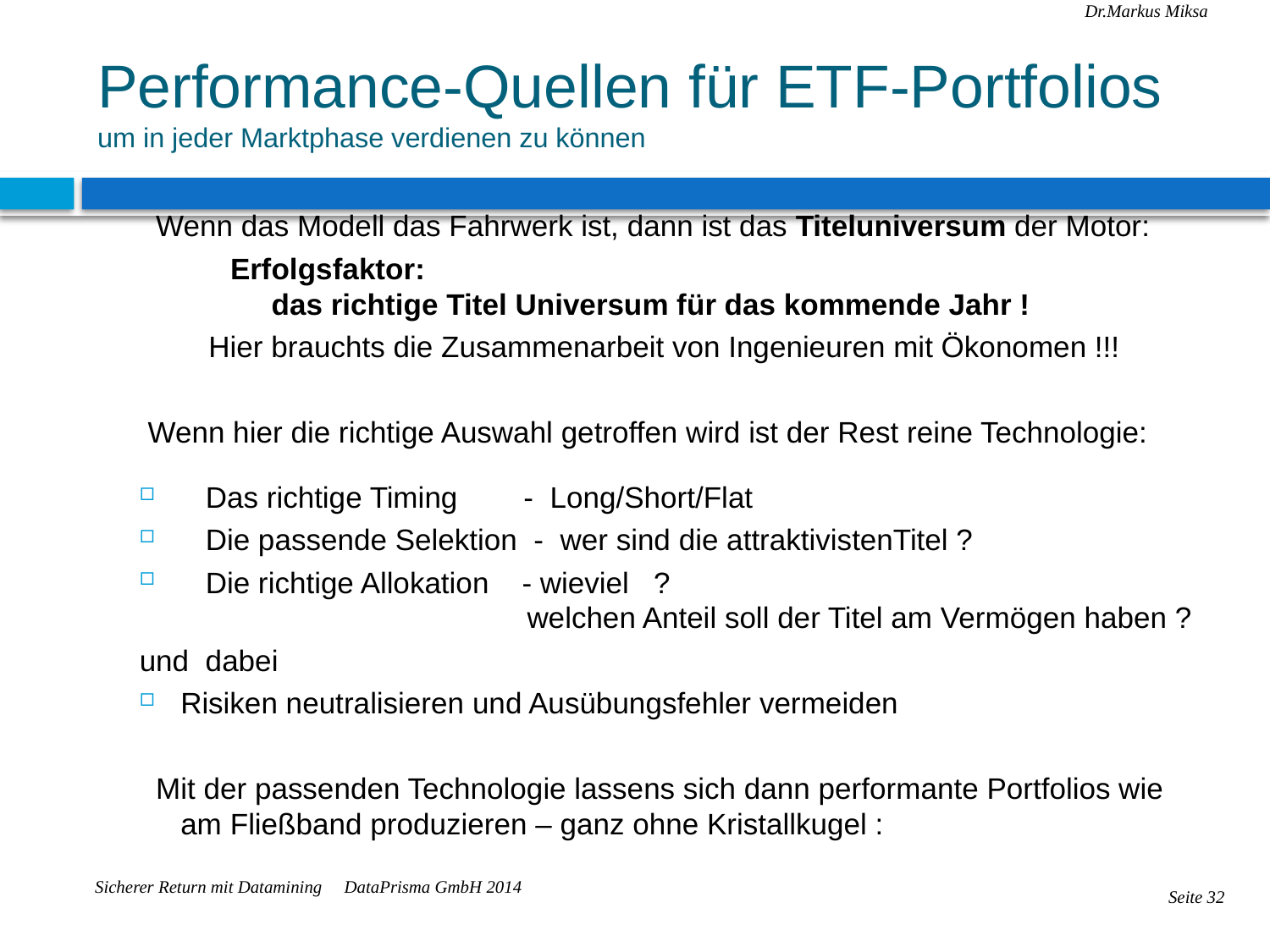

# Performance-Quellen für ETF-Portfolios um in jeder Marktphase verdienen zu können
  Wenn das Modell das Fahrwerk ist, dann ist das Titeluniversum der Motor:
           Erfolgsfaktor:
        das richtige Titel Universum für das kommende Jahr !
             Hier brauchts die Zusammenarbeit von Ingenieuren mit Ökonomen !!!

 Wenn hier die richtige Auswahl getroffen wird ist der Rest reine Technologie:
Das richtige Timing        -  Long/Short/Flat
Die passende Selektion  -  wer sind die attraktivistenTitel ?
Die richtige Allokation    - wieviel   ?
                                       welchen Anteil soll der Titel am Vermögen haben ?
und  dabei
Risiken neutralisieren und Ausübungsfehler vermeiden

  Mit der passenden Technologie lassens sich dann performante Portfolios wie am Fließband produzieren – ganz ohne Kristallkugel :